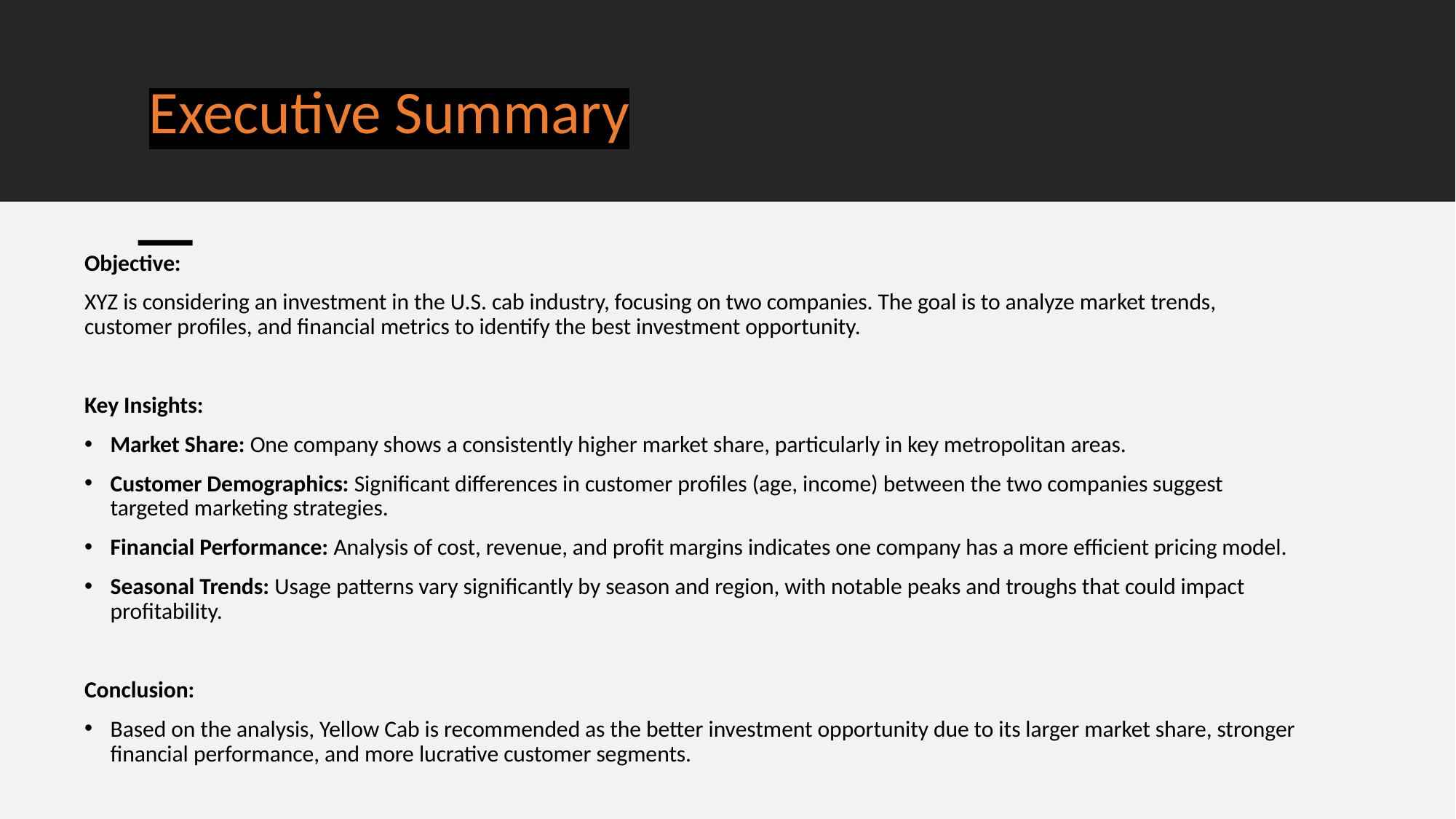

# Executive Summary

Objective:
XYZ is considering an investment in the U.S. cab industry, focusing on two companies. The goal is to analyze market trends, customer profiles, and financial metrics to identify the best investment opportunity.

Key Insights:
Market Share: One company shows a consistently higher market share, particularly in key metropolitan areas.
Customer Demographics: Significant differences in customer profiles (age, income) between the two companies suggest targeted marketing strategies.
Financial Performance: Analysis of cost, revenue, and profit margins indicates one company has a more efficient pricing model.
Seasonal Trends: Usage patterns vary significantly by season and region, with notable peaks and troughs that could impact profitability.

Conclusion:
Based on the analysis, Yellow Cab is recommended as the better investment opportunity due to its larger market share, stronger financial performance, and more lucrative customer segments.